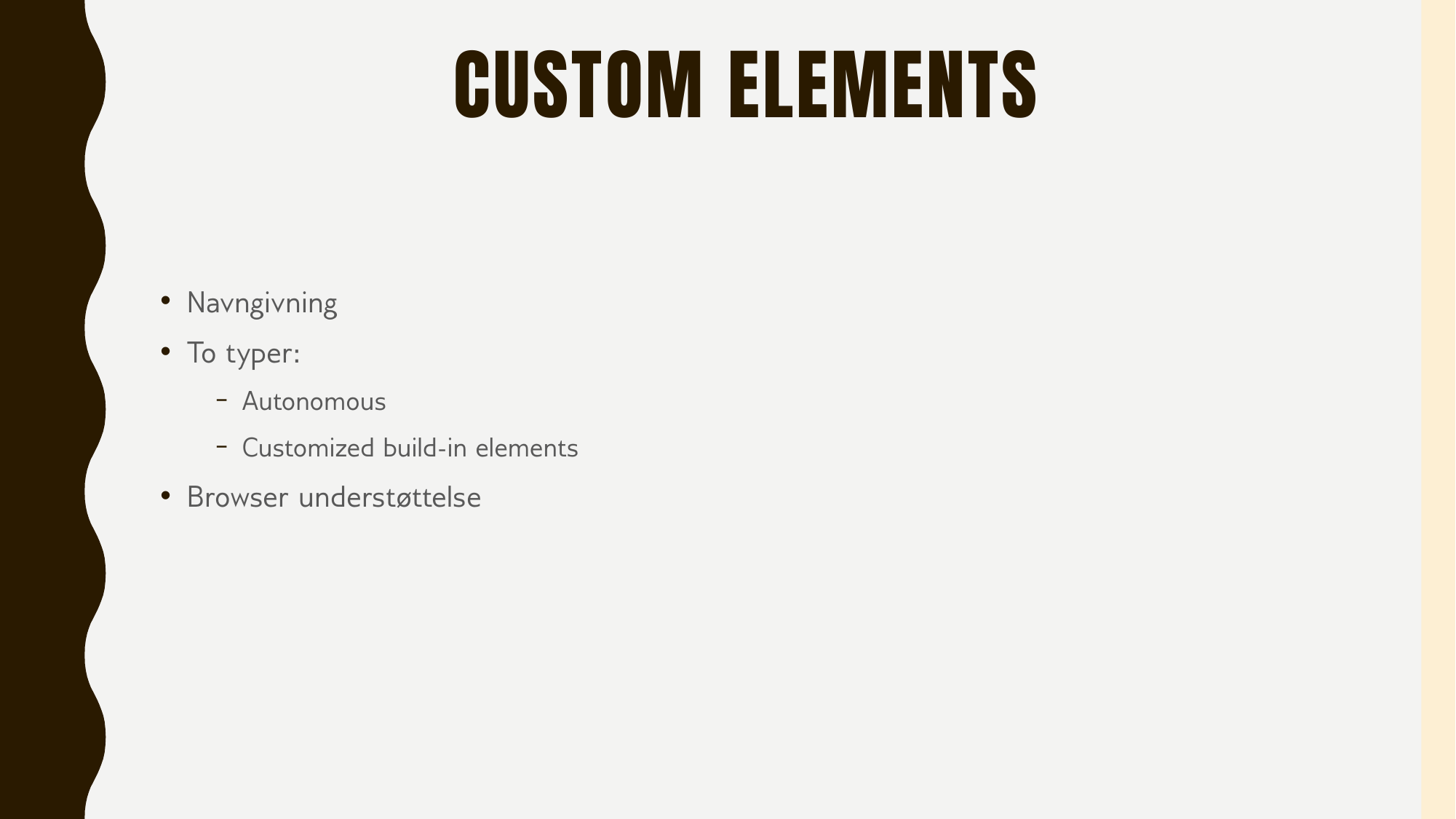

# Custom Elements
Navngivning
To typer:
Autonomous
Customized build-in elements
Browser understøttelse